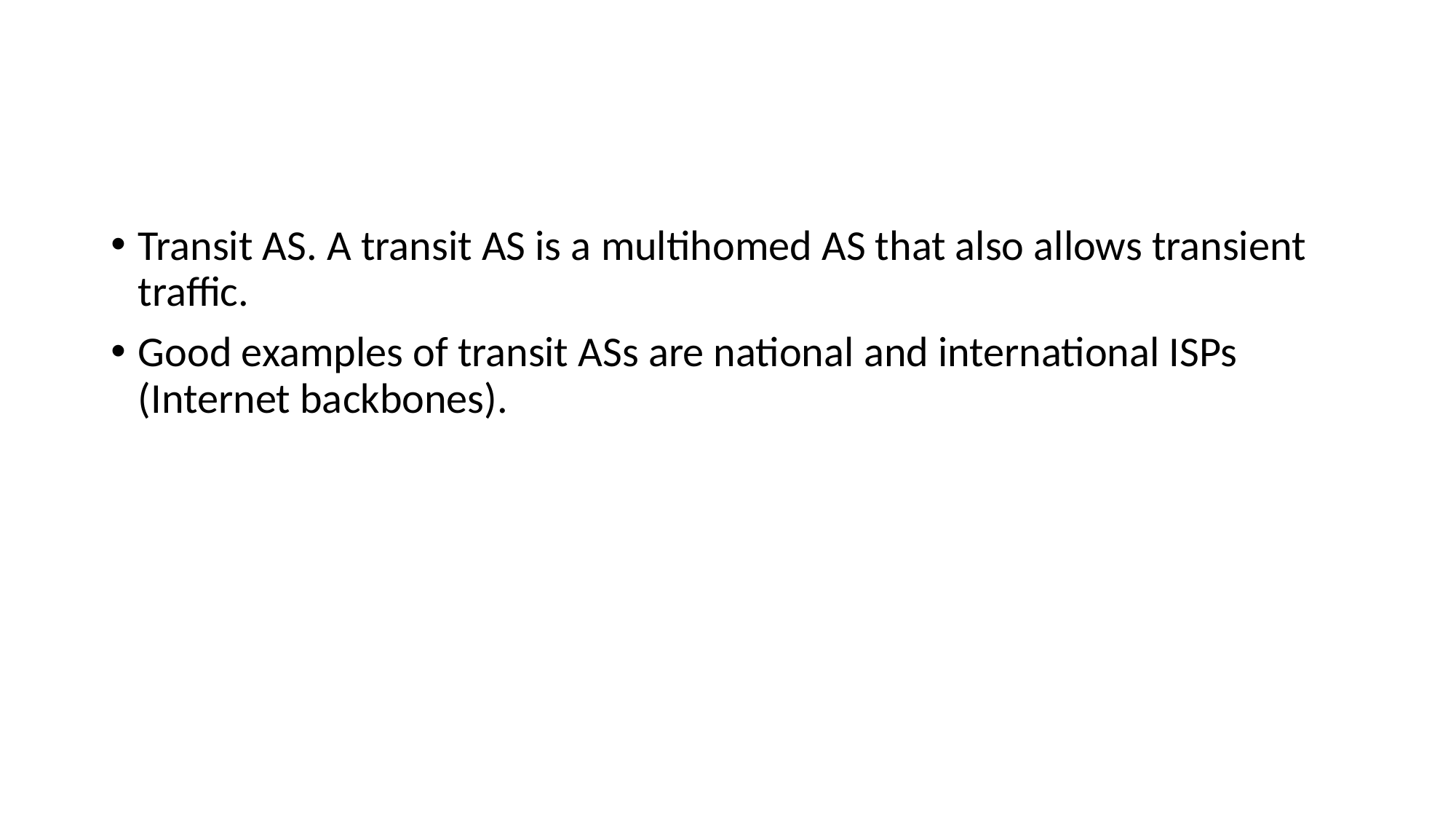

#
Transit AS. A transit AS is a multihomed AS that also allows transient traffic.
Good examples of transit ASs are national and international ISPs (Internet backbones).